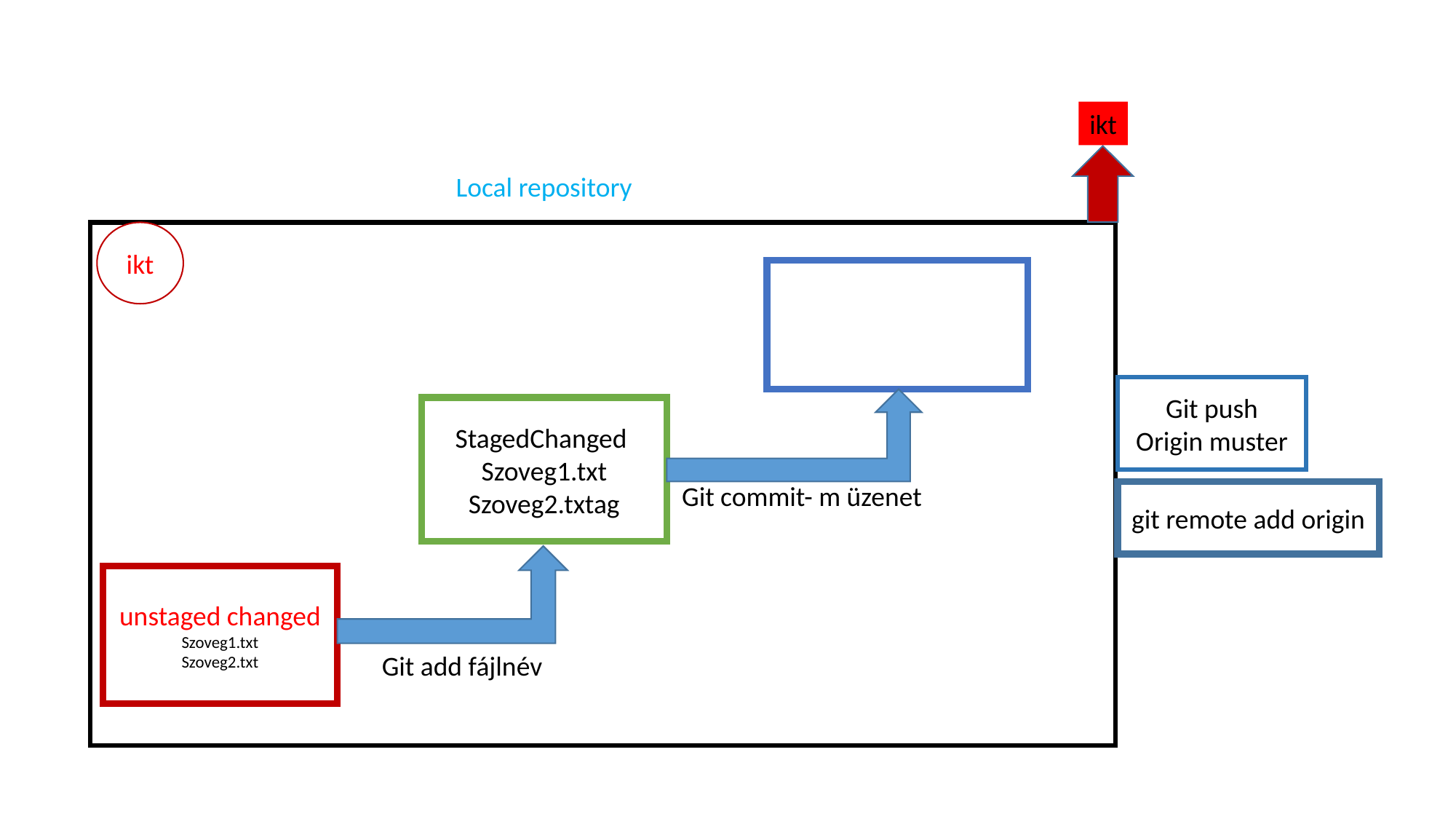

ikt

Local repository
g
ikt
ikt

Git push
Origin muster

Git push
Origin muster
StagedChanged
Szoveg1.txt
Szoveg2.txtag
Git commit- m üzenet
git remote add origin

unstaged changed
Szoveg1.txt
Szoveg2.txt
Git add fájlnév